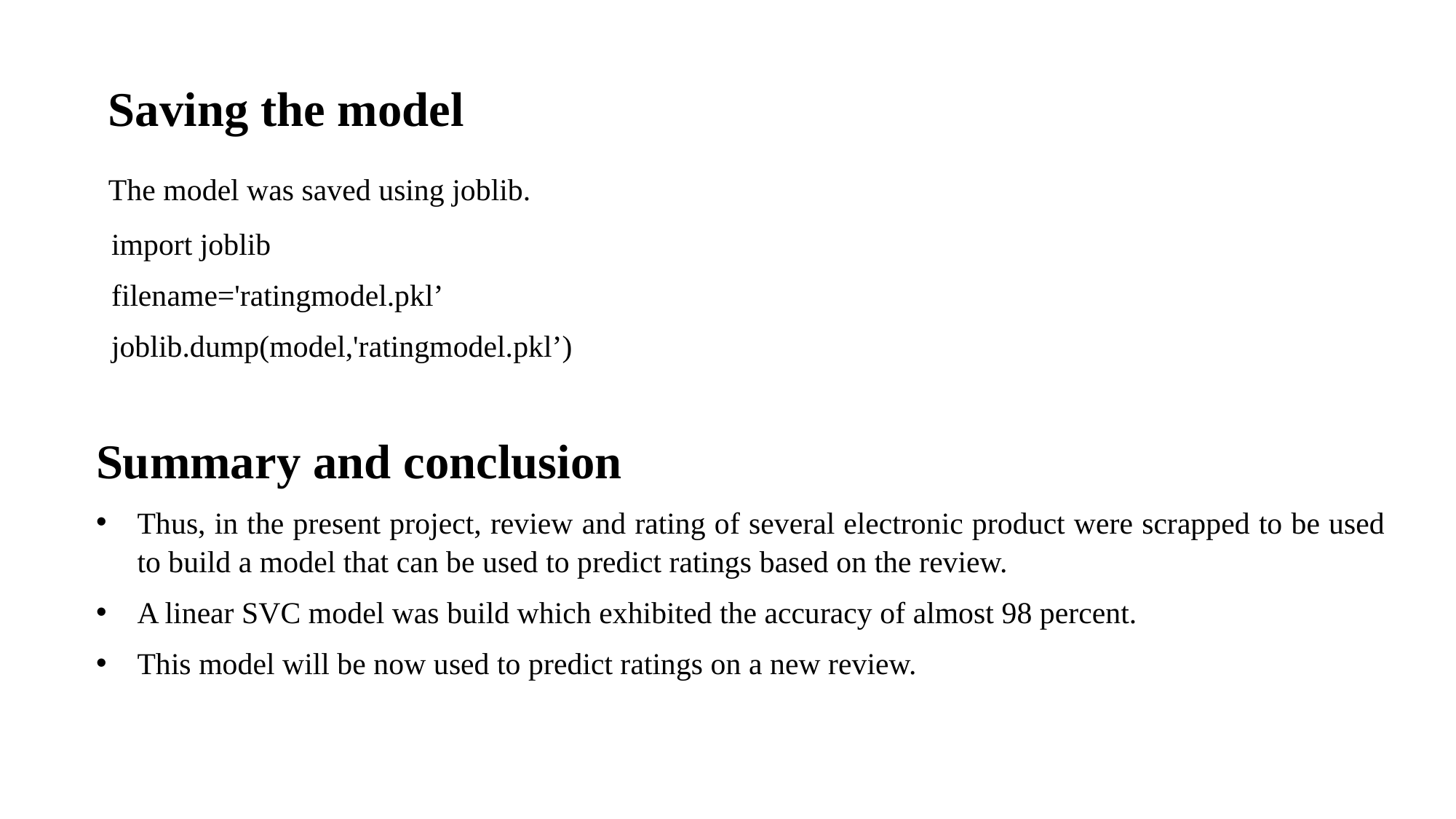

Saving the model
 The model was saved using joblib.
  import joblib
  filename='ratingmodel.pkl’
  joblib.dump(model,'ratingmodel.pkl’)

Summary and conclusion
Thus, in the present project, review and rating of several electronic product were scrapped to be used to build a model that can be used to predict ratings based on the review.
A linear SVC model was build which exhibited the accuracy of almost 98 percent.
This model will be now used to predict ratings on a new review.